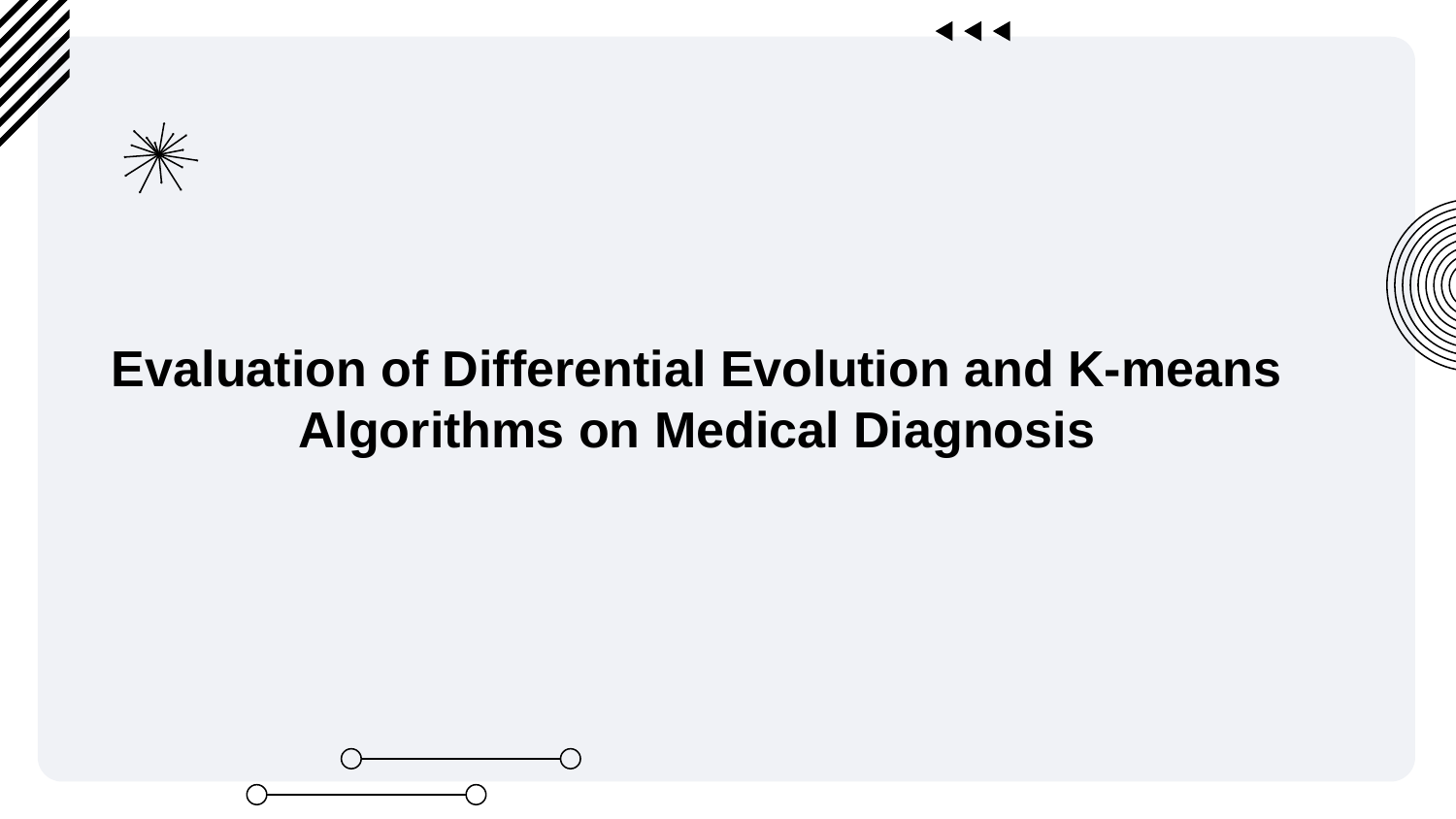

# Evaluation of Differential Evolution and K-means
Algorithms on Medical Diagnosis